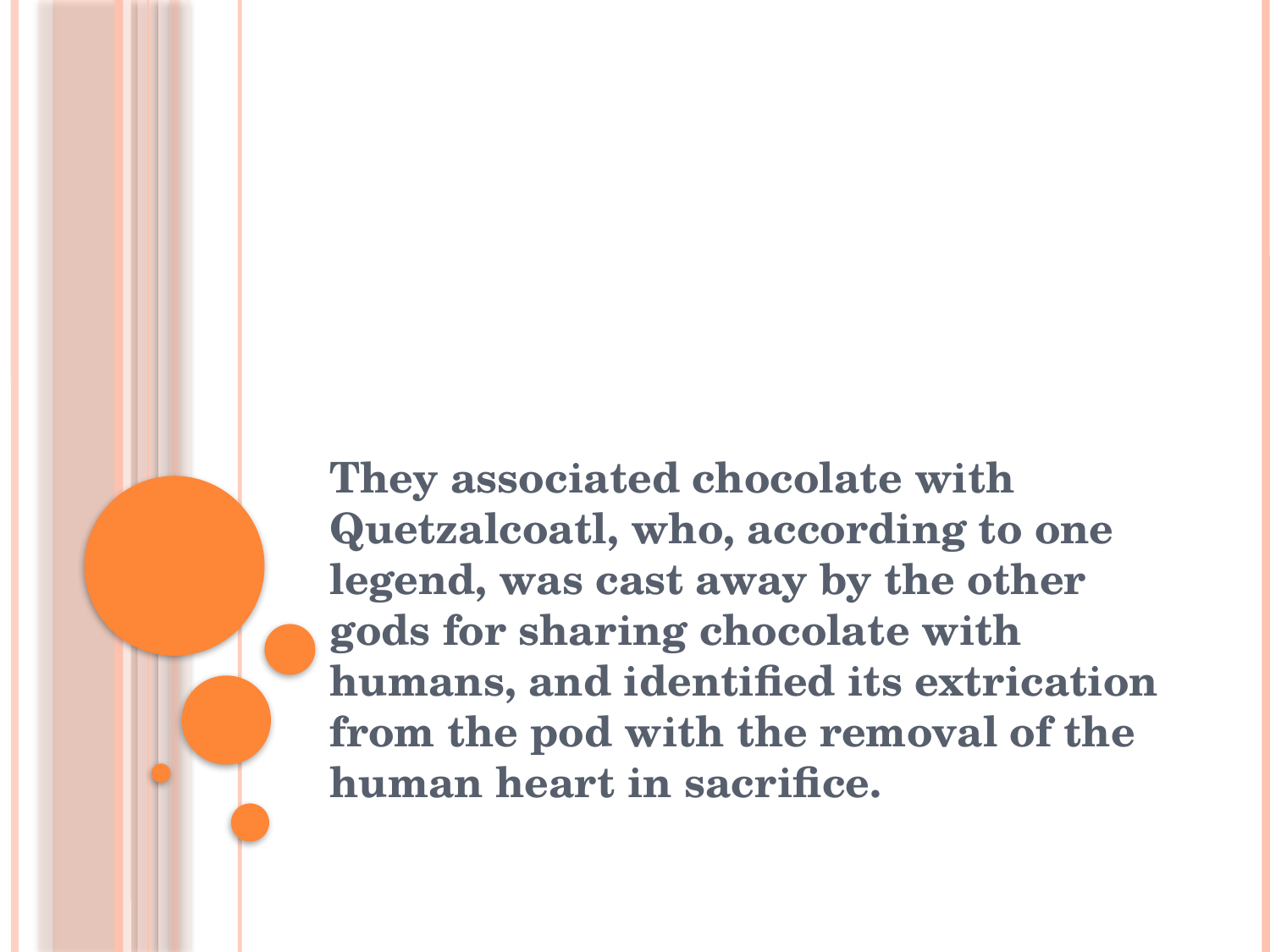

#
They associated chocolate with Quetzalcoatl, who, according to one legend, was cast away by the other gods for sharing chocolate with humans, and identified its extrication from the pod with the removal of the human heart in sacrifice.